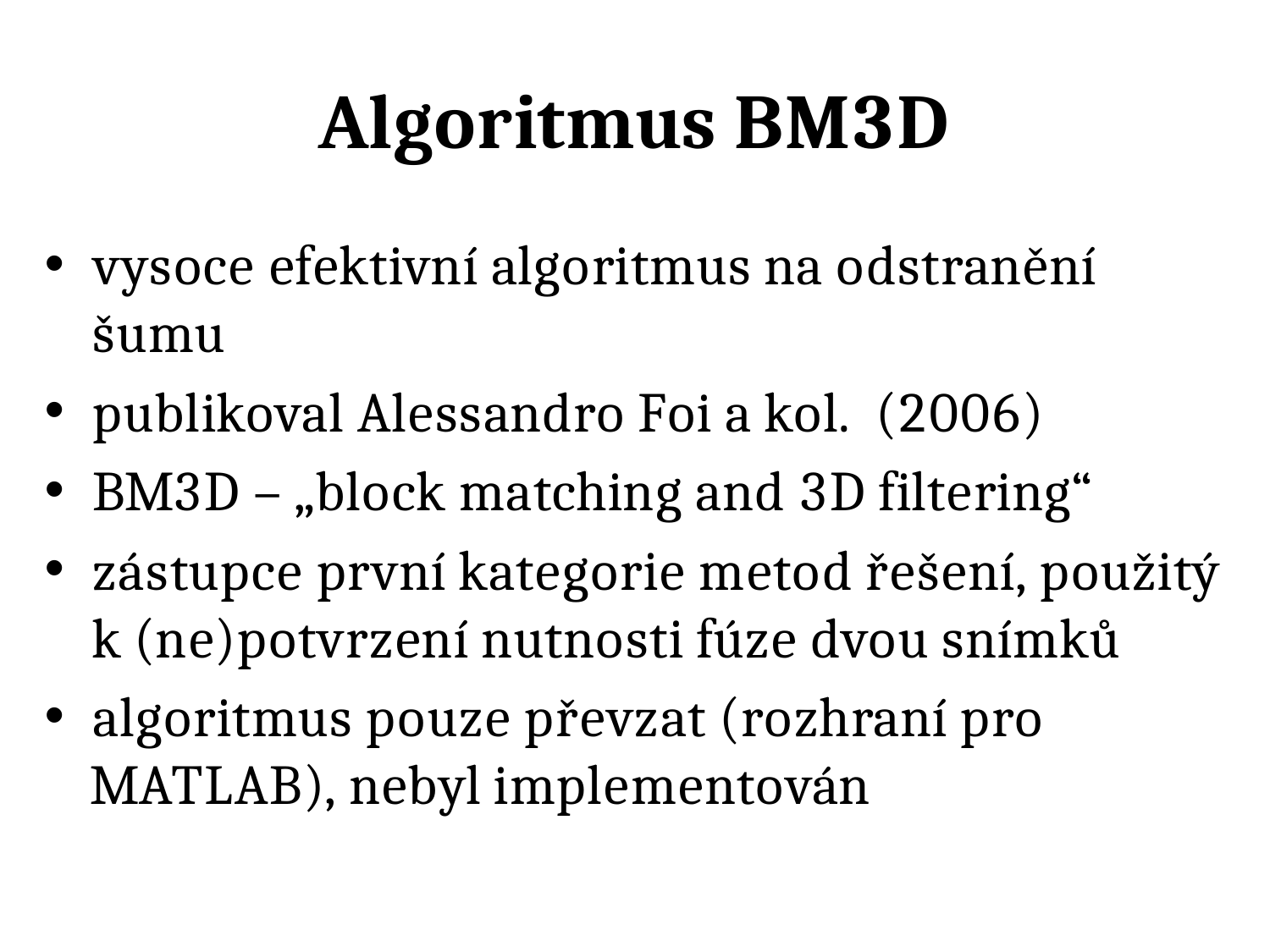

# Algoritmus BM3D
vysoce efektivní algoritmus na odstranění šumu
publikoval Alessandro Foi a kol.  (2006)
BM3D – „block matching and 3D filtering“
zástupce první kategorie metod řešení, použitý k (ne)potvrzení nutnosti fúze dvou snímků
algoritmus pouze převzat (rozhraní pro MATLAB), nebyl implementován